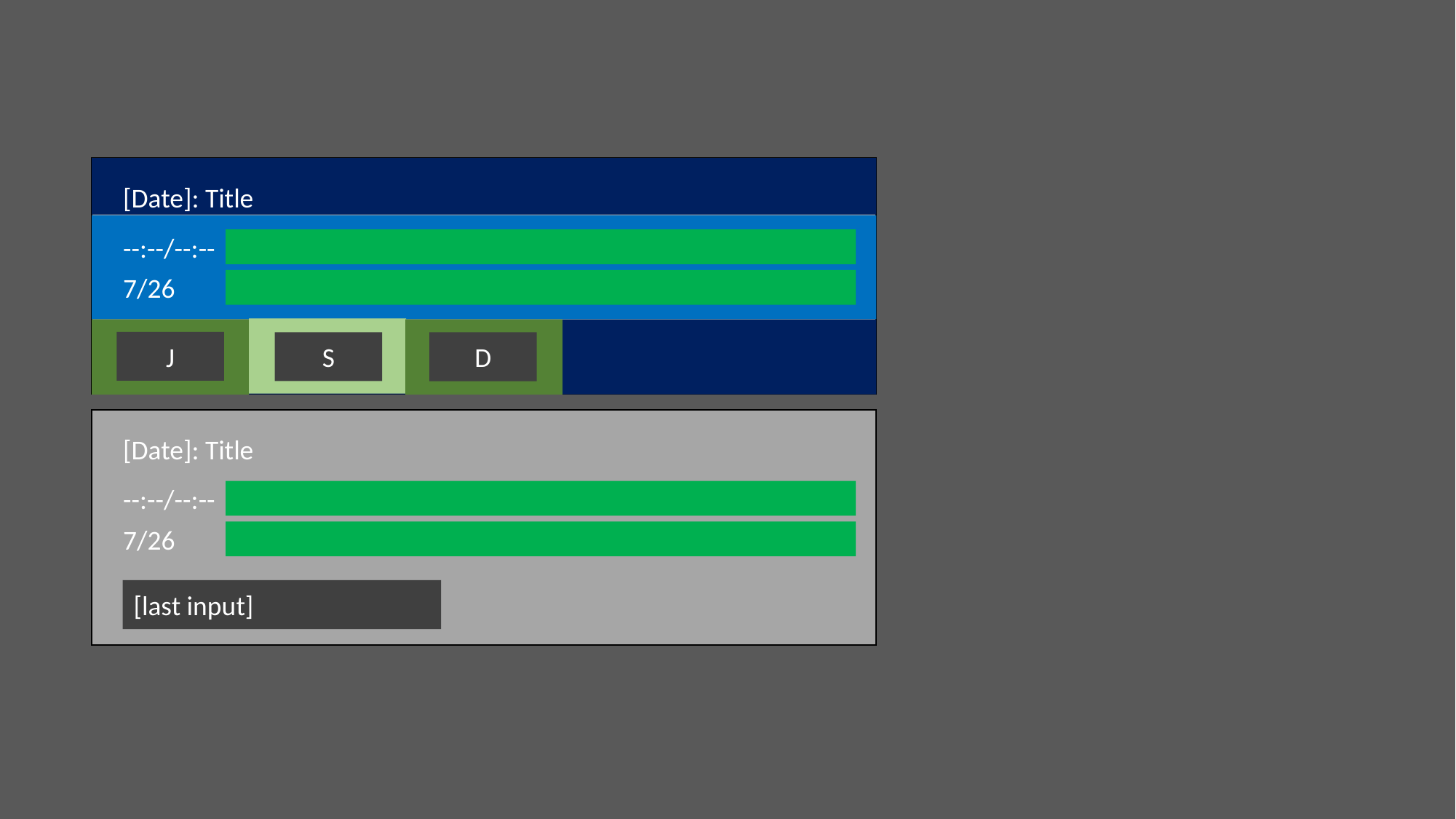

[Date]: Title

--:--/--:--

7/26

J
S
D

[Date]: Title
--:--/--:--

7/26

[last input]